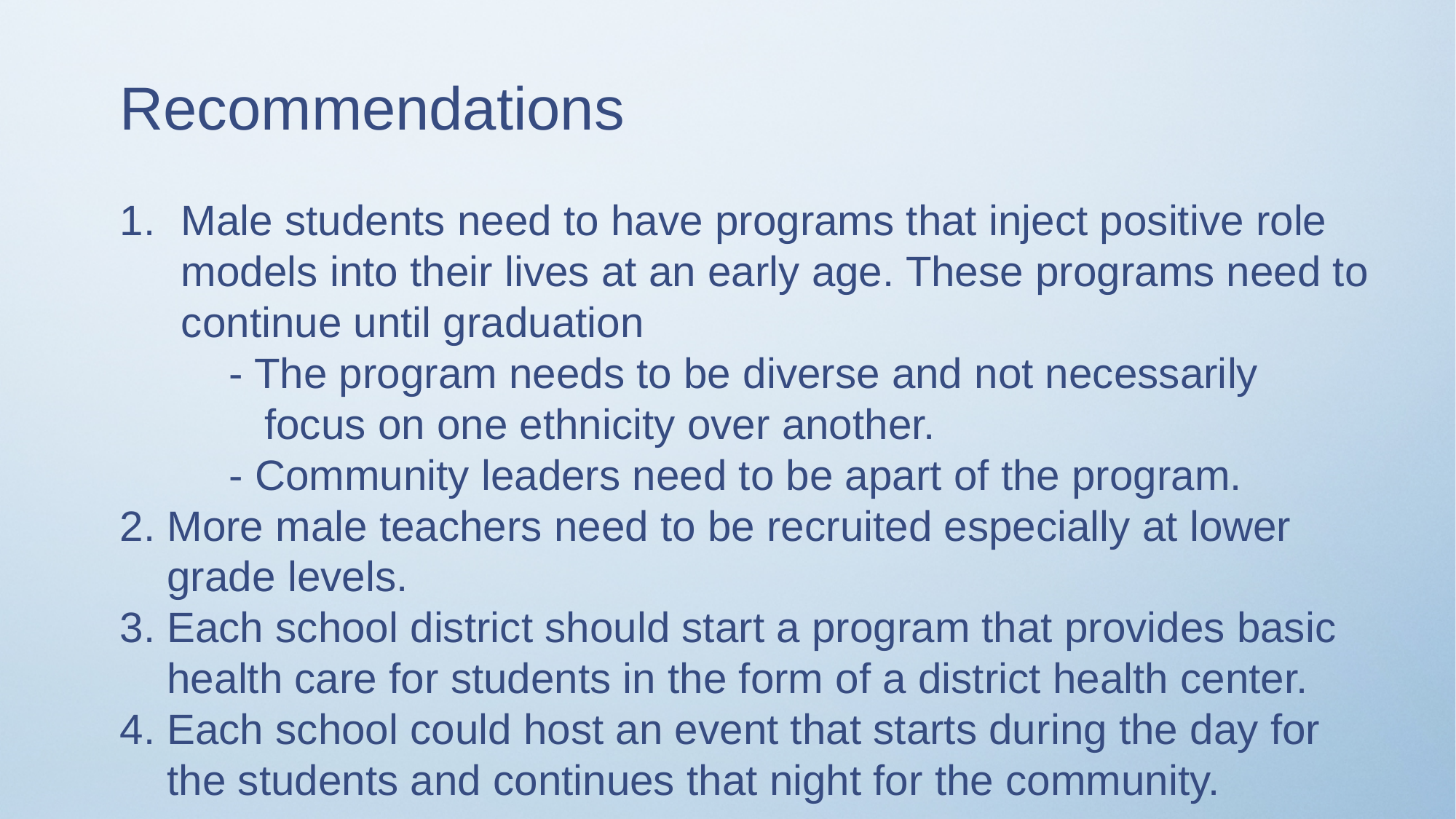

Recommendations

Male students need to have programs that inject positive role models into their lives at an early age. These programs need to continue until graduation
 	- The program needs to be diverse and not necessarily
	   focus on one ethnicity over another.
	- Community leaders need to be apart of the program.
2. More male teachers need to be recruited especially at lower
    grade levels.
3. Each school district should start a program that provides basic
    health care for students in the form of a district health center.
4. Each school could host an event that starts during the day for
    the students and continues that night for the community.